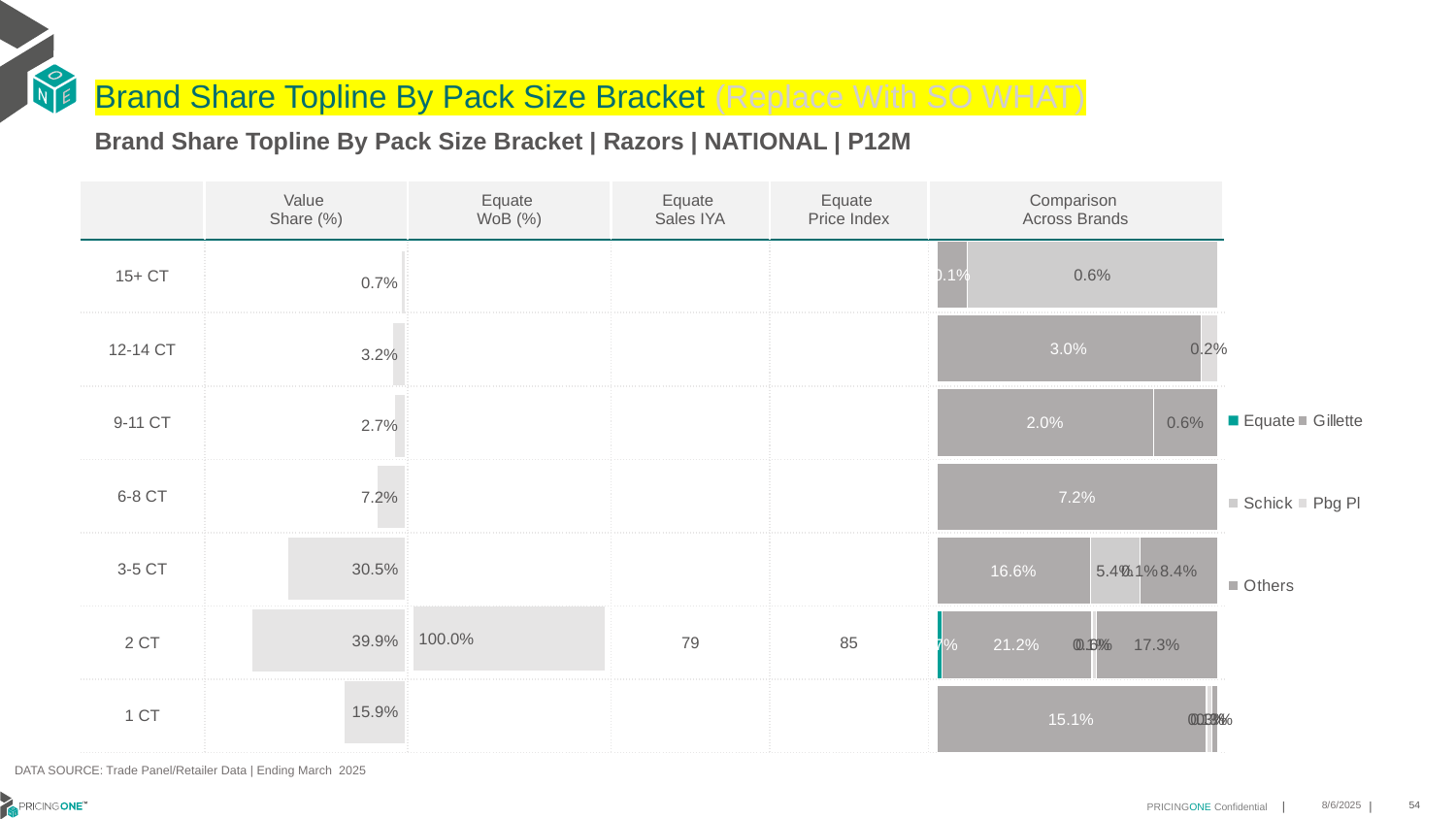

# Brand Share Topline By Pack Size Bracket (Replace With SO WHAT)
Brand Share Topline By Pack Size Bracket | Razors | NATIONAL | P12M
|  | Value Share (%) | Equate WoB (%) | Equate Sales IYA | Equate Price Index | Comparison Across Brands |
| --- | --- | --- | --- | --- | --- |
| 15+ CT |  |  |  |  |  |
| 12-14 CT |  |  |  |  |  |
| 9-11 CT |  |  |  |  |  |
| 6-8 CT |  |  |  |  |  |
| 3-5 CT |  |  |  |  |  |
| 2 CT |  |  | 79 | 85 |  |
| 1 CT |  |  |  |  |  |

### Chart

| Category | Equate | Gillette | Schick | Pbg Pl | Others |
|---|---|---|---|---|---|
| 15+ CT | None | 0.0006686674517689578 | 0.005502247332484834 | None | None |
| 12-14 CT | None | 0.029745400297778533 | None | 0.0019248999626156733 | None |
| 9-11 CT | None | 0.02042608733666582 | None | None | 0.006079725103746782 |
| 6-8 CT | None | 0.07172820727897791 | None | None | None |
| 3-5 CT | None | 0.16641770072965664 | 0.05373763721685982 | 0.000758055189467327 | 0.08420496405011849 |
| 2 CT | 0.007184055631781428 | 0.21173322488151963 | 0.001490568887263349 | 0.00617166010611318 | 0.1725194741900952 |
| 1 CT | None | 0.1514540383880568 | 0.0006303567108922399 | 0.002639403212106733 | 0.0034624390933228424 |

### Chart

| Category | Value Share |
|---|---|
|  | 0.006522844391866826 |

### Chart

| Category | Brand WoB % |
|---|---|
|  | None |
DATA SOURCE: Trade Panel/Retailer Data | Ending March  2025

8/6/2025
54